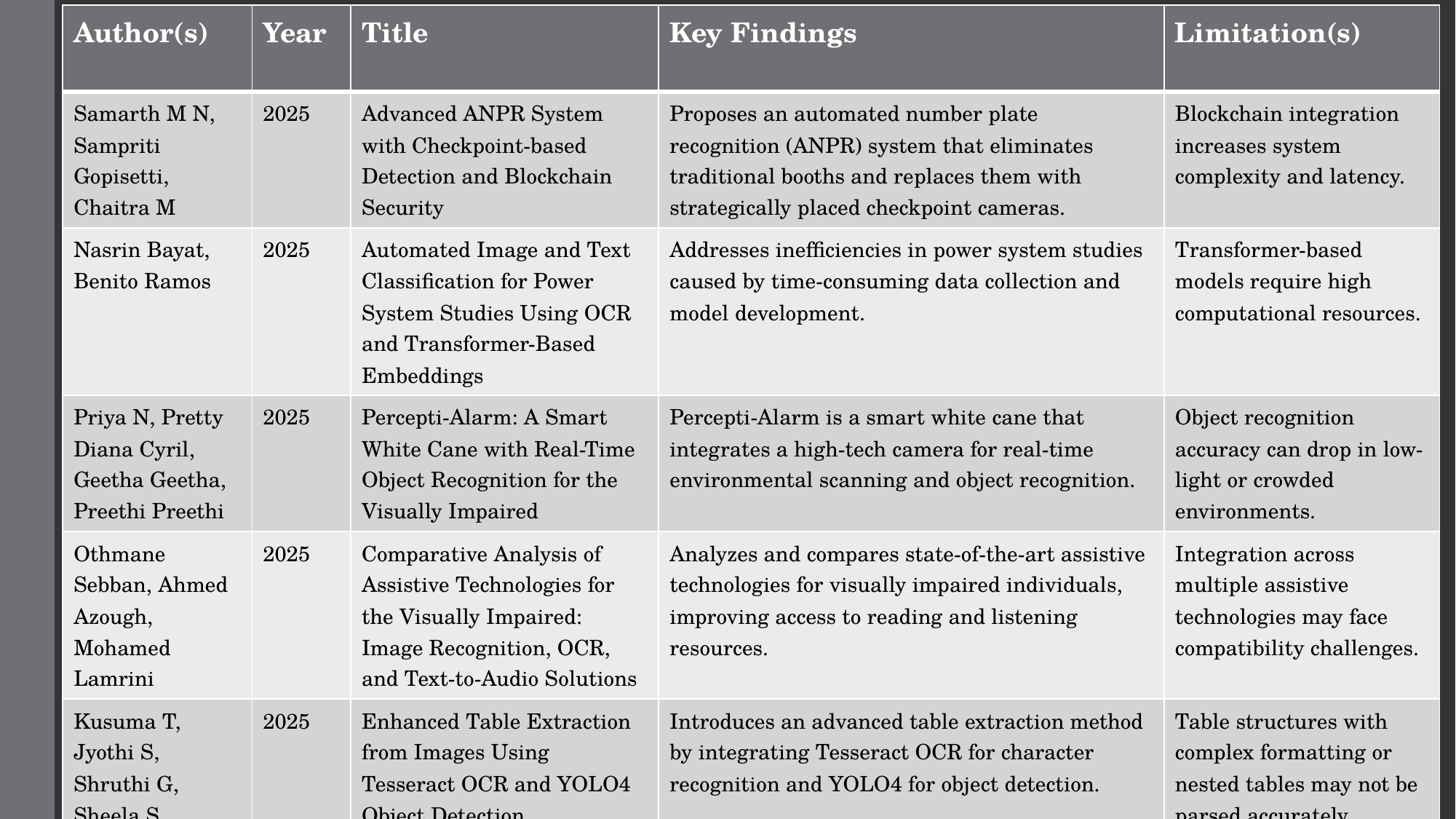

| Author(s) | Year | Title | Key Findings | Limitation(s) |
| --- | --- | --- | --- | --- |
| Samarth M N, Sampriti Gopisetti, Chaitra M | 2025 | Advanced ANPR System with Checkpoint-based Detection and Blockchain Security | Proposes an automated number plate recognition (ANPR) system that eliminates traditional booths and replaces them with strategically placed checkpoint cameras. | Blockchain integration increases system complexity and latency. |
| Nasrin Bayat, Benito Ramos | 2025 | Automated Image and Text Classification for Power System Studies Using OCR and Transformer-Based Embeddings | Addresses inefficiencies in power system studies caused by time-consuming data collection and model development. | Transformer-based models require high computational resources. |
| Priya N, Pretty Diana Cyril, Geetha Geetha, Preethi Preethi | 2025 | Percepti-Alarm: A Smart White Cane with Real-Time Object Recognition for the Visually Impaired | Percepti-Alarm is a smart white cane that integrates a high-tech camera for real-time environmental scanning and object recognition. | Object recognition accuracy can drop in low-light or crowded environments. |
| Othmane Sebban, Ahmed Azough, Mohamed Lamrini | 2025 | Comparative Analysis of Assistive Technologies for the Visually Impaired: Image Recognition, OCR, and Text-to-Audio Solutions | Analyzes and compares state-of-the-art assistive technologies for visually impaired individuals, improving access to reading and listening resources. | Integration across multiple assistive technologies may face compatibility challenges. |
| Kusuma T, Jyothi S, Shruthi G, Sheela S, Naveen Kumar C | 2025 | Enhanced Table Extraction from Images Using Tesseract OCR and YOLO4 Object Detection | Introduces an advanced table extraction method by integrating Tesseract OCR for character recognition and YOLO4 for object detection. | Table structures with complex formatting or nested tables may not be parsed accurately. |
# Literature Survey - 2